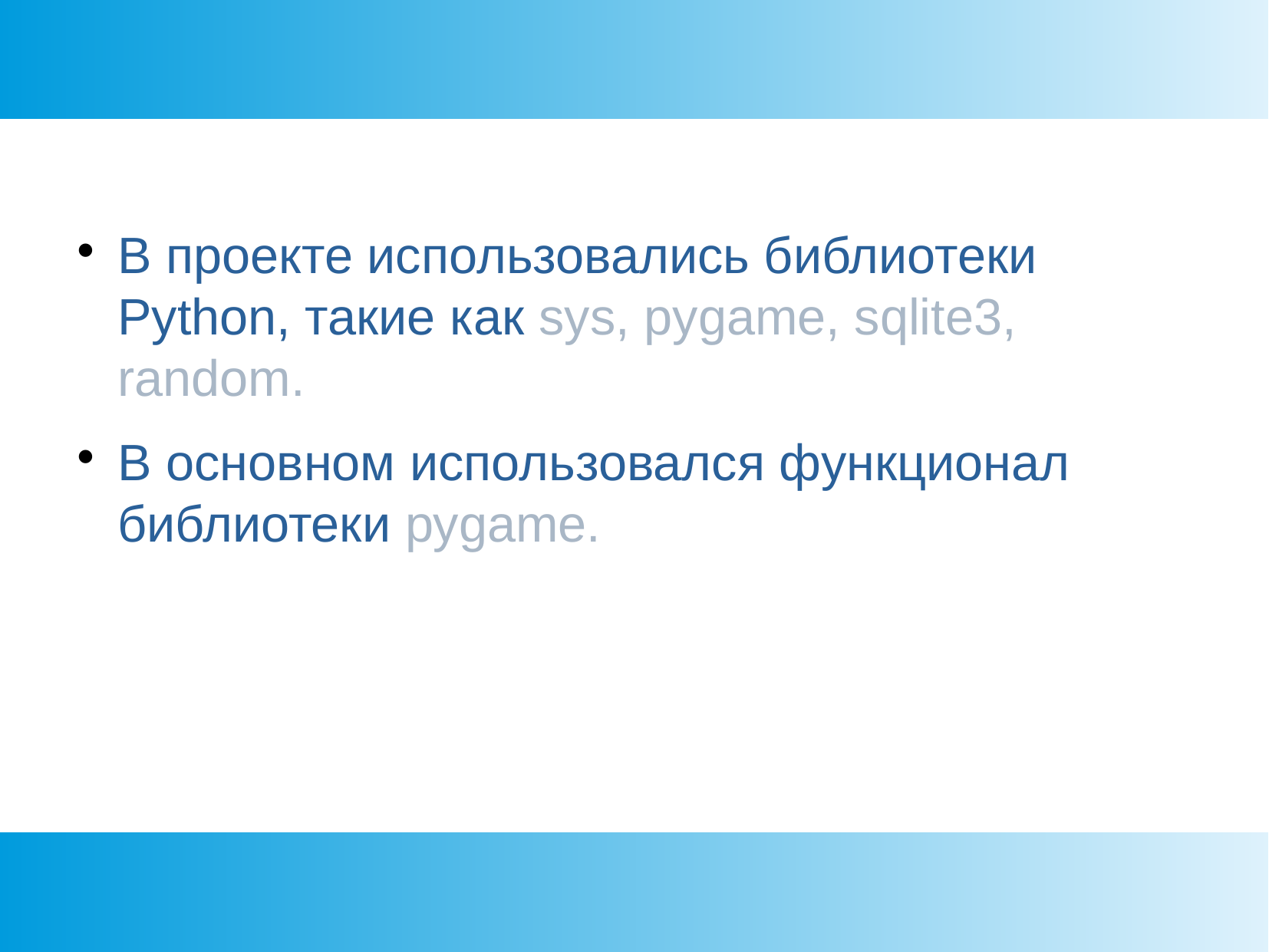

В проекте использовались библиотеки Python, такие как sys, pygame, sqlite3, random.
В основном использовался функционал библиотеки pygame.